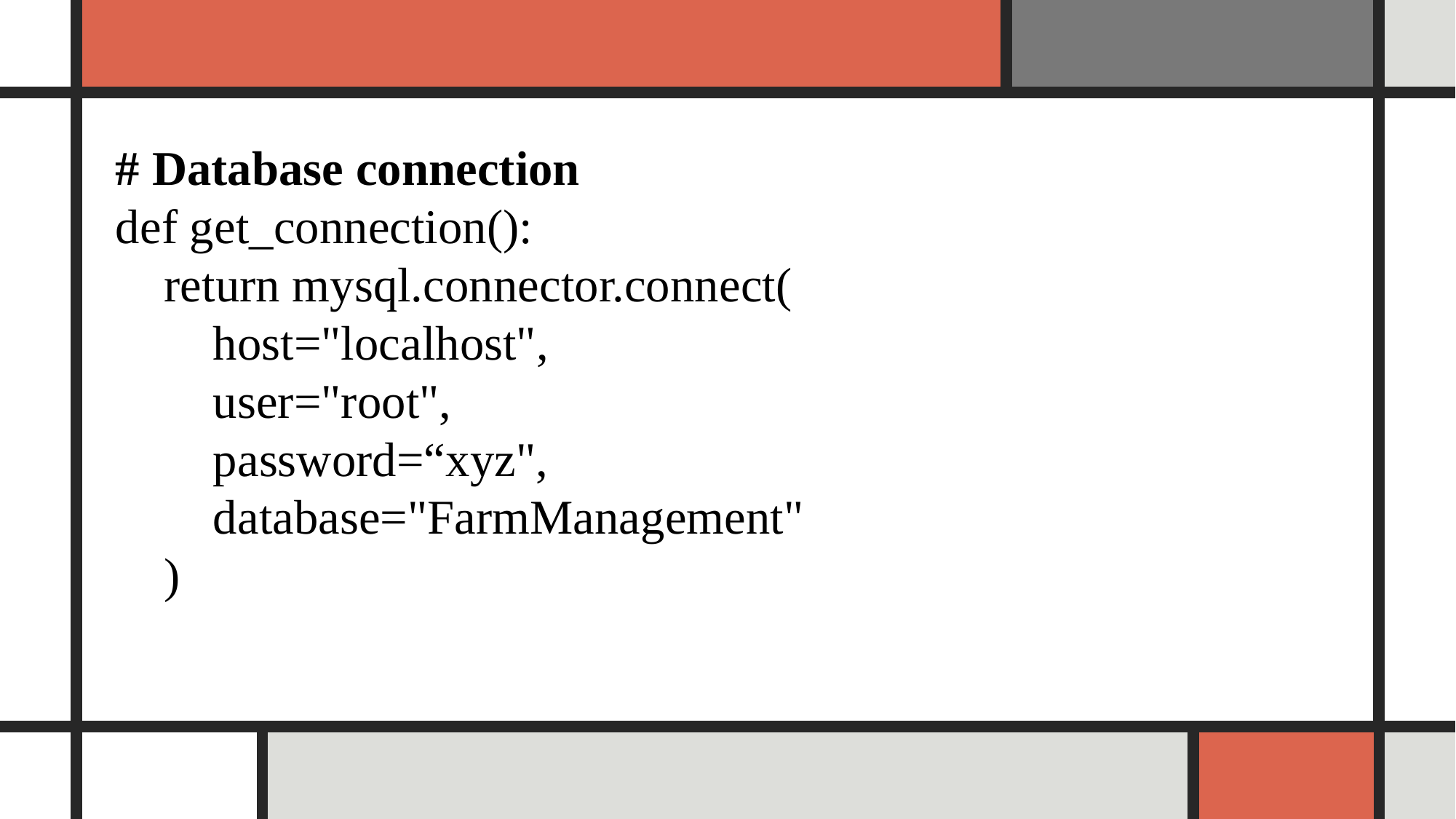

# Database connection
def get_connection():
    return mysql.connector.connect(
        host="localhost",
        user="root",
        password=“xyz",
        database="FarmManagement"
    )